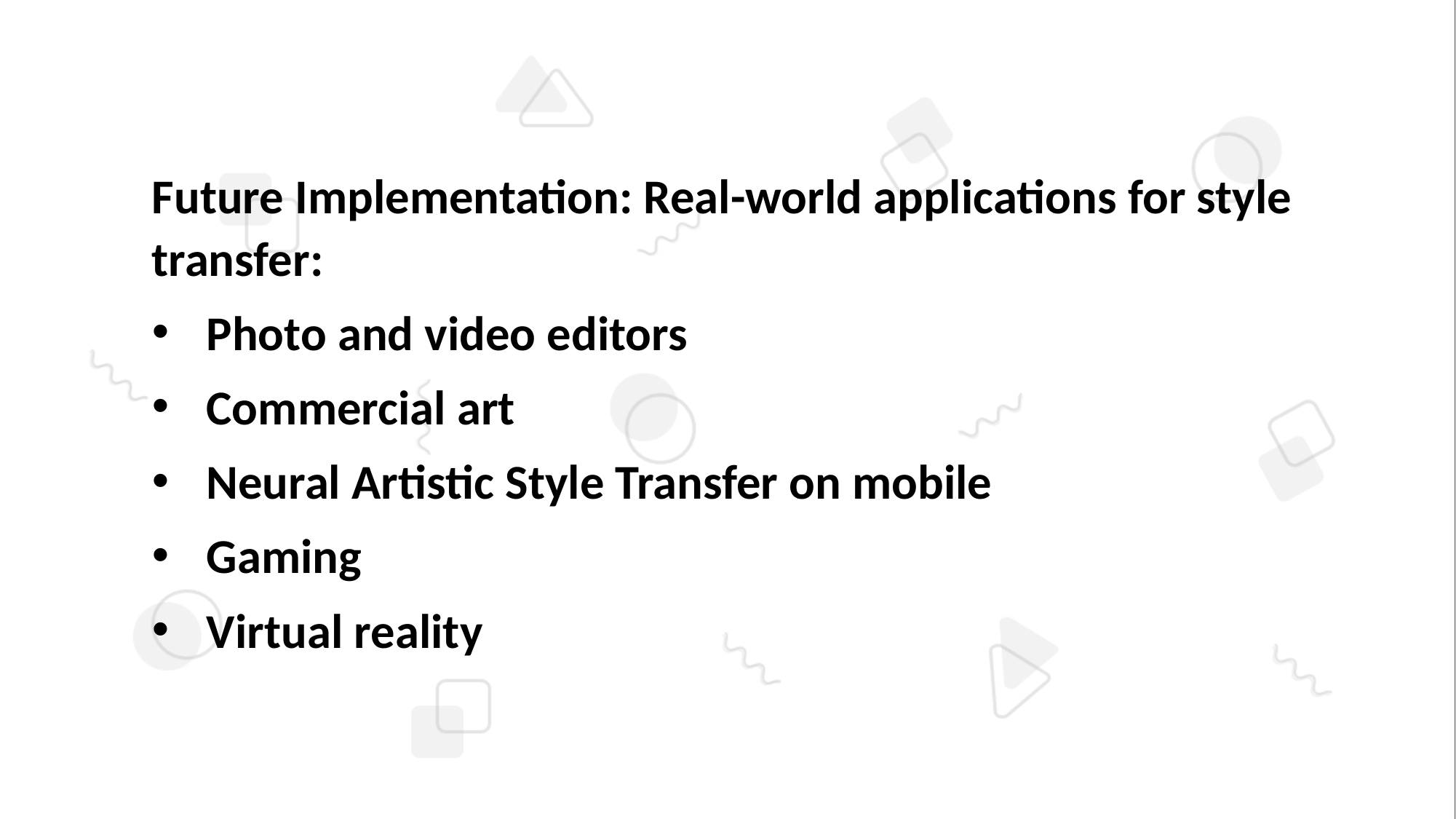

Future Implementation: Real-world applications for style transfer:
Photo and video editors
Commercial art
Neural Artistic Style Transfer on mobile
Gaming
Virtual reality